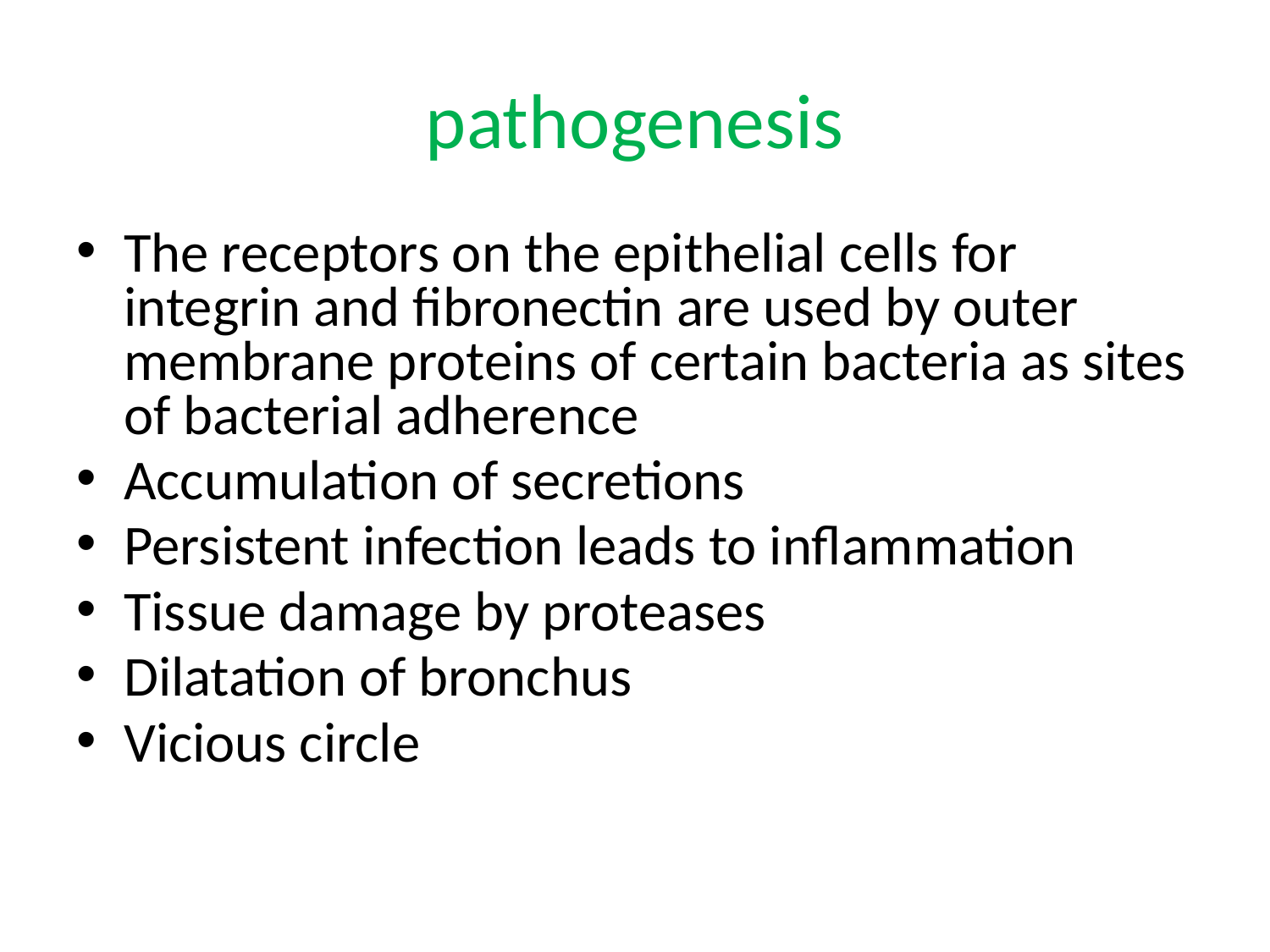

# pathogenesis
The receptors on the epithelial cells for integrin and fibronectin are used by outer membrane proteins of certain bacteria as sites of bacterial adherence
Accumulation of secretions
Persistent infection leads to inflammation
Tissue damage by proteases
Dilatation of bronchus
Vicious circle